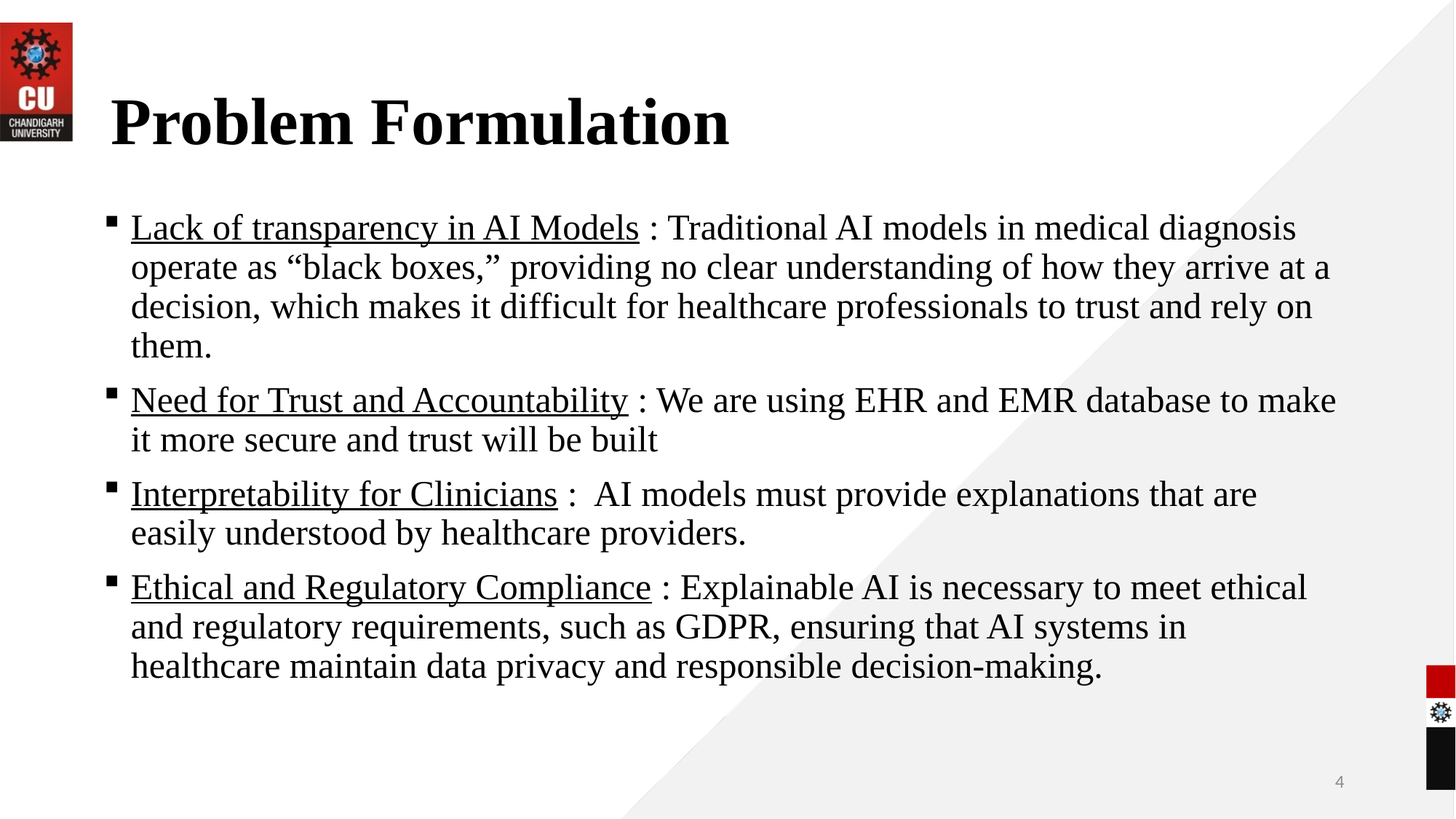

# Problem Formulation
Lack of transparency in AI Models : Traditional AI models in medical diagnosis operate as “black boxes,” providing no clear understanding of how they arrive at a decision, which makes it difficult for healthcare professionals to trust and rely on them.
Need for Trust and Accountability : We are using EHR and EMR database to make it more secure and trust will be built
Interpretability for Clinicians :  AI models must provide explanations that are easily understood by healthcare providers.
Ethical and Regulatory Compliance : Explainable AI is necessary to meet ethical and regulatory requirements, such as GDPR, ensuring that AI systems in healthcare maintain data privacy and responsible decision-making.

4